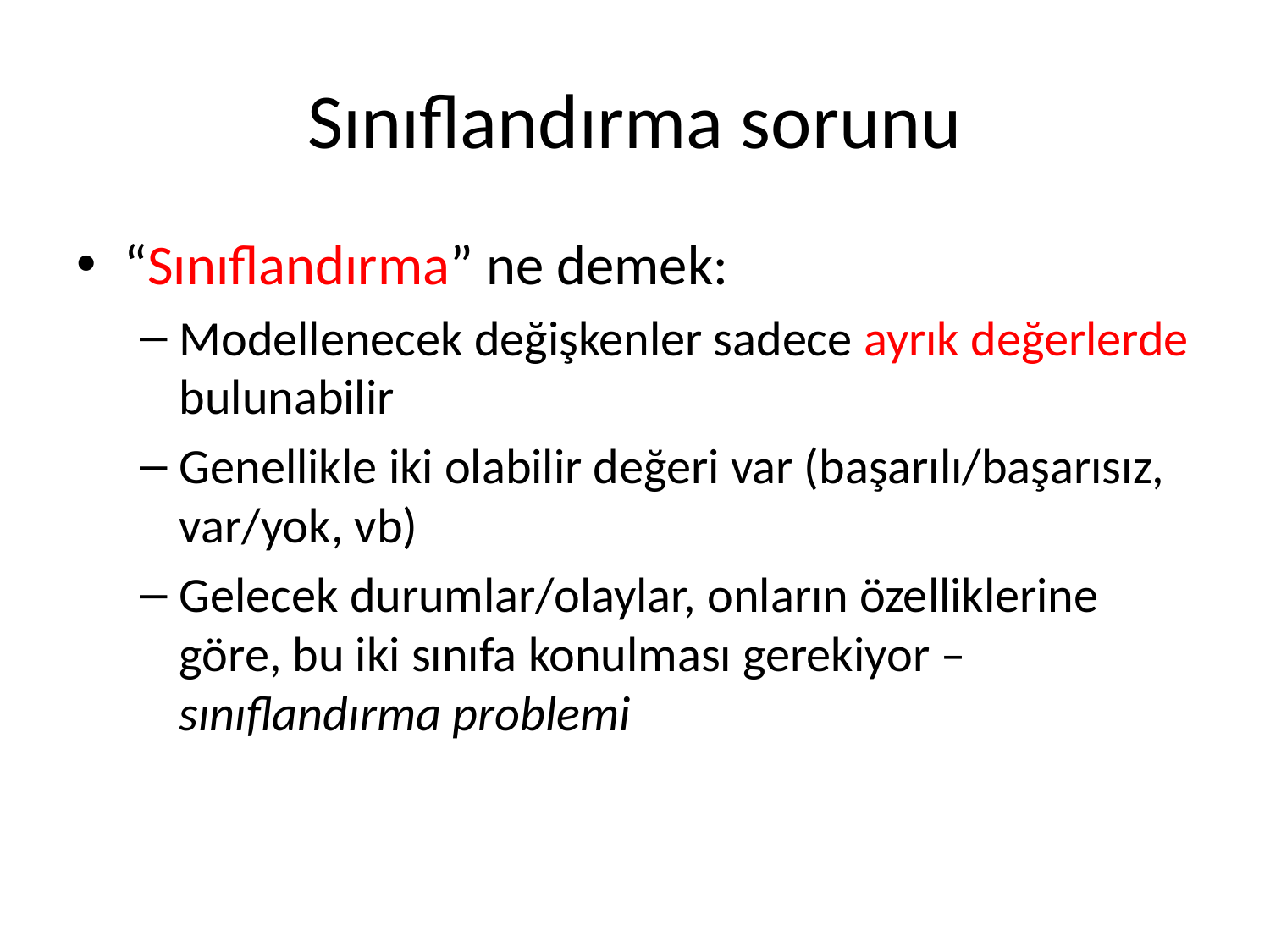

# Sınıflandırma sorunu
“Sınıflandırma” ne demek:
Modellenecek değişkenler sadece ayrık değerlerde bulunabilir
Genellikle iki olabilir değeri var (başarılı/başarısız, var/yok, vb)
Gelecek durumlar/olaylar, onların özelliklerine göre, bu iki sınıfa konulması gerekiyor – sınıflandırma problemi